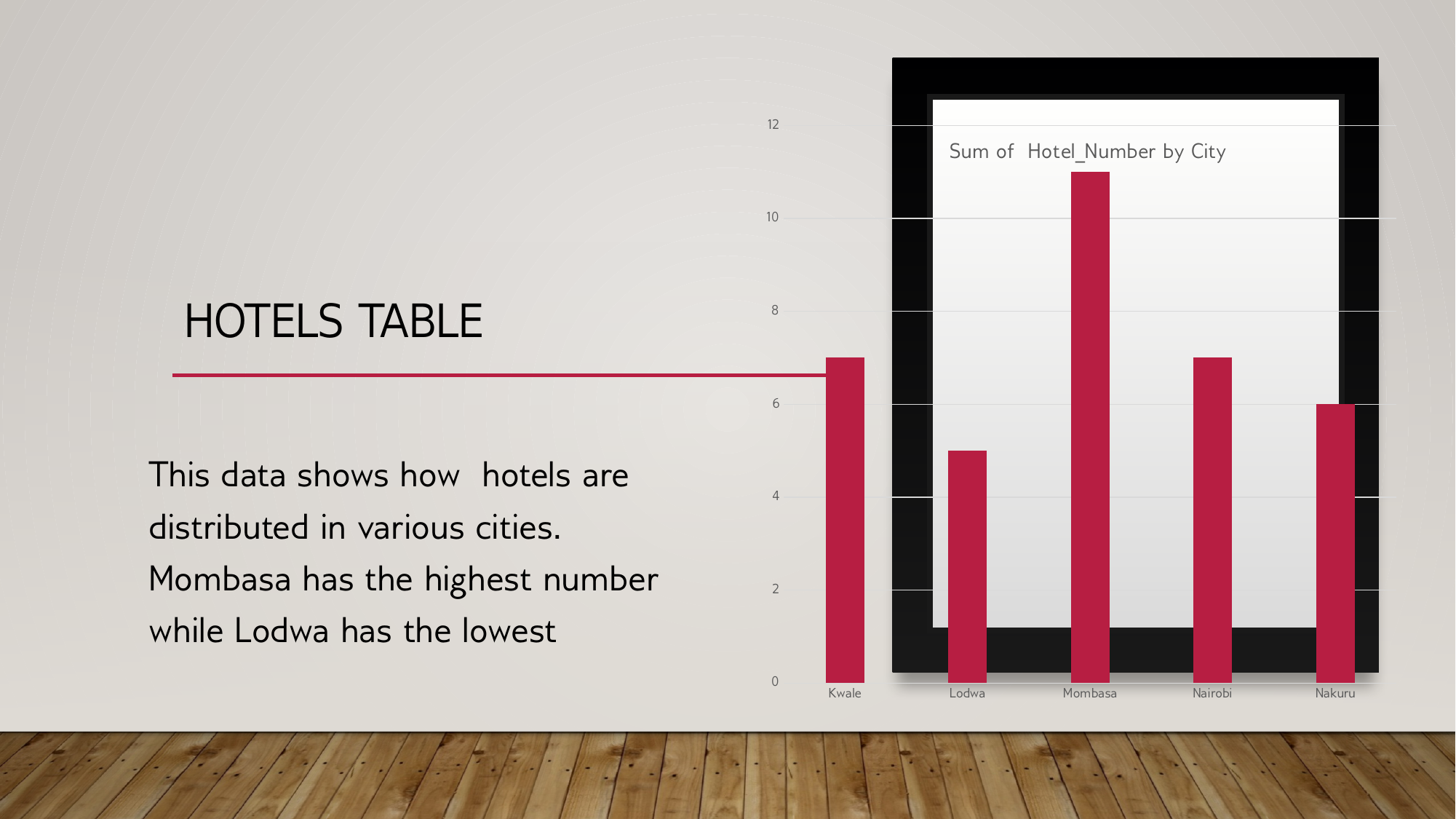

### Chart: Sum of  Hotel_Number by City

| Category | Total |
|---|---|
| Kwale | 7.0 |
| Lodwa | 5.0 |
| Mombasa | 11.0 |
| Nairobi | 7.0 |
| Nakuru | 6.0 |
# Hotels table
This data shows how  hotels are distributed in various cities. Mombasa has the highest number while Lodwa has the lowest